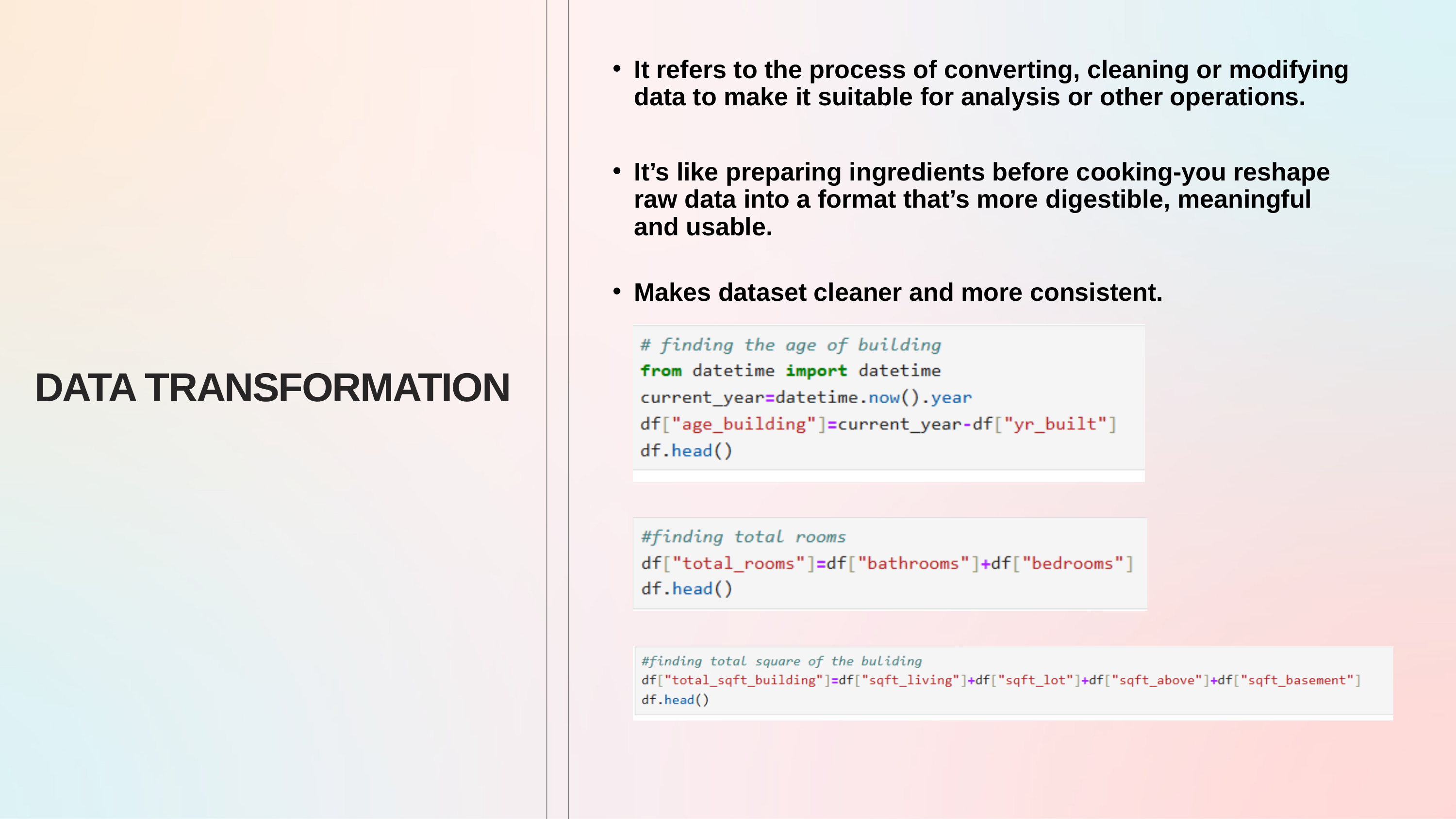

It refers to the process of converting, cleaning or modifying data to make it suitable for analysis or other operations.
It’s like preparing ingredients before cooking-you reshape raw data into a format that’s more digestible, meaningful and usable.
Makes dataset cleaner and more consistent.

DATA TRANSFORMATION